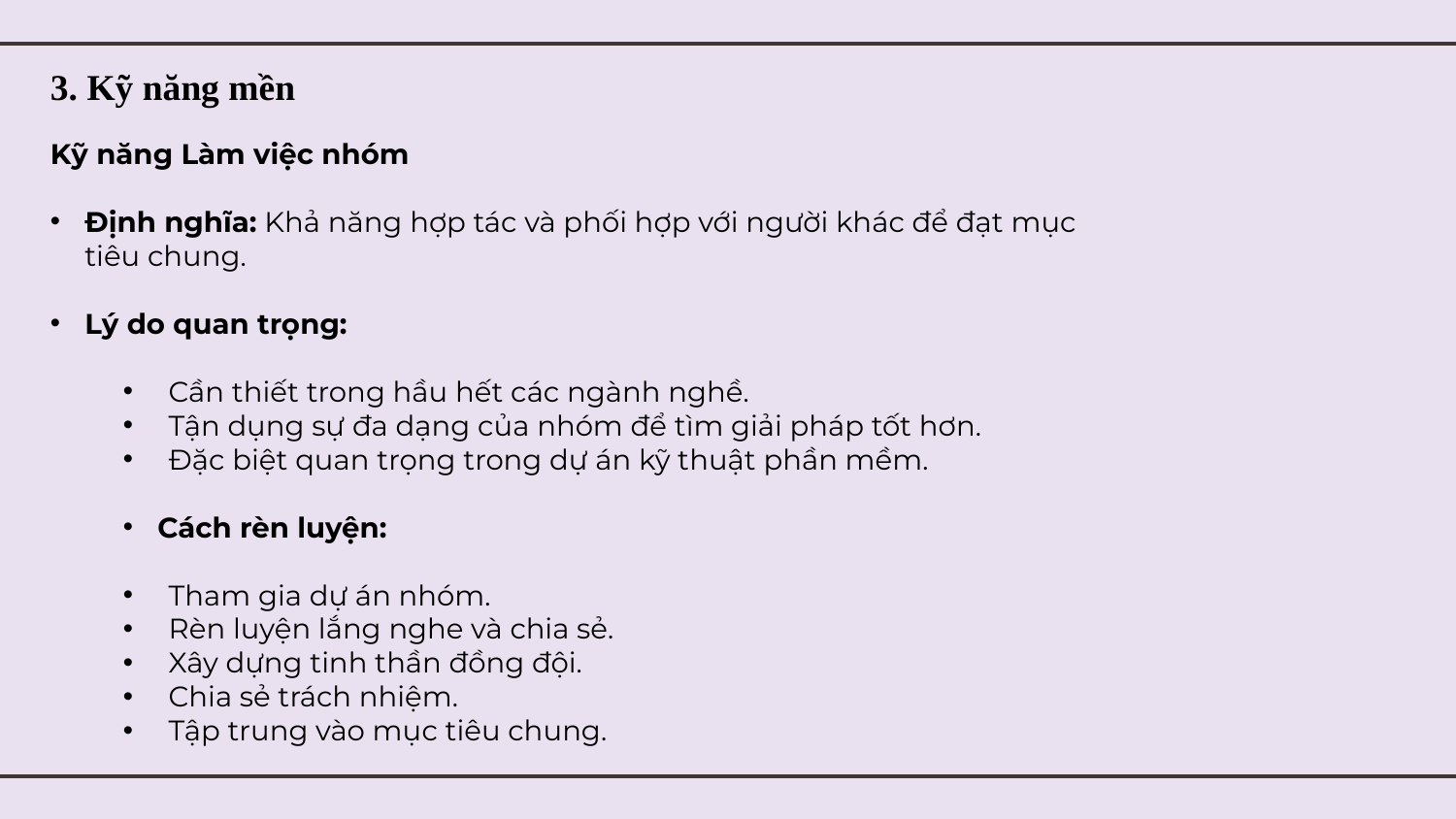

3. Kỹ năng mền
Kỹ năng Làm việc nhóm

Định nghĩa: Khả năng hợp tác và phối hợp với người khác để đạt mục tiêu chung.

Lý do quan trọng:

Cần thiết trong hầu hết các ngành nghề.
Tận dụng sự đa dạng của nhóm để tìm giải pháp tốt hơn.
Đặc biệt quan trọng trong dự án kỹ thuật phần mềm.

Cách rèn luyện:

Tham gia dự án nhóm.
Rèn luyện lắng nghe và chia sẻ.
Xây dựng tinh thần đồng đội.
Chia sẻ trách nhiệm.
Tập trung vào mục tiêu chung.